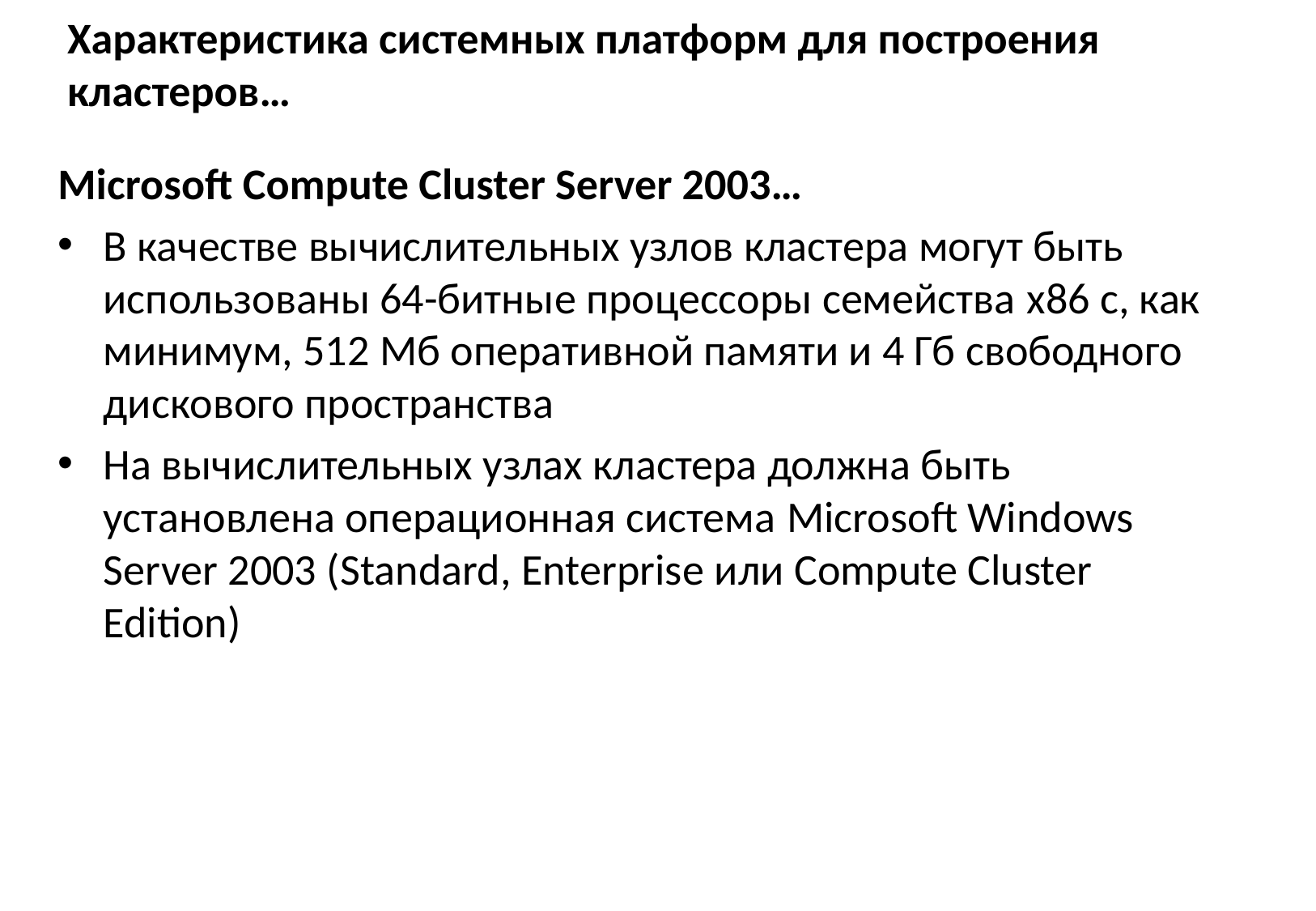

# Характеристика системных платформ для построения кластеров…
Microsoft Compute Cluster Server 2003…
В качестве вычислительных узлов кластера могут быть использованы 64-битные процессоры семейства x86 с, как минимум, 512 Мб оперативной памяти и 4 Гб свободного дискового пространства
На вычислительных узлах кластера должна быть установлена операционная система Microsoft Windows Server 2003 (Standard, Enterprise или Compute Cluster Edition)